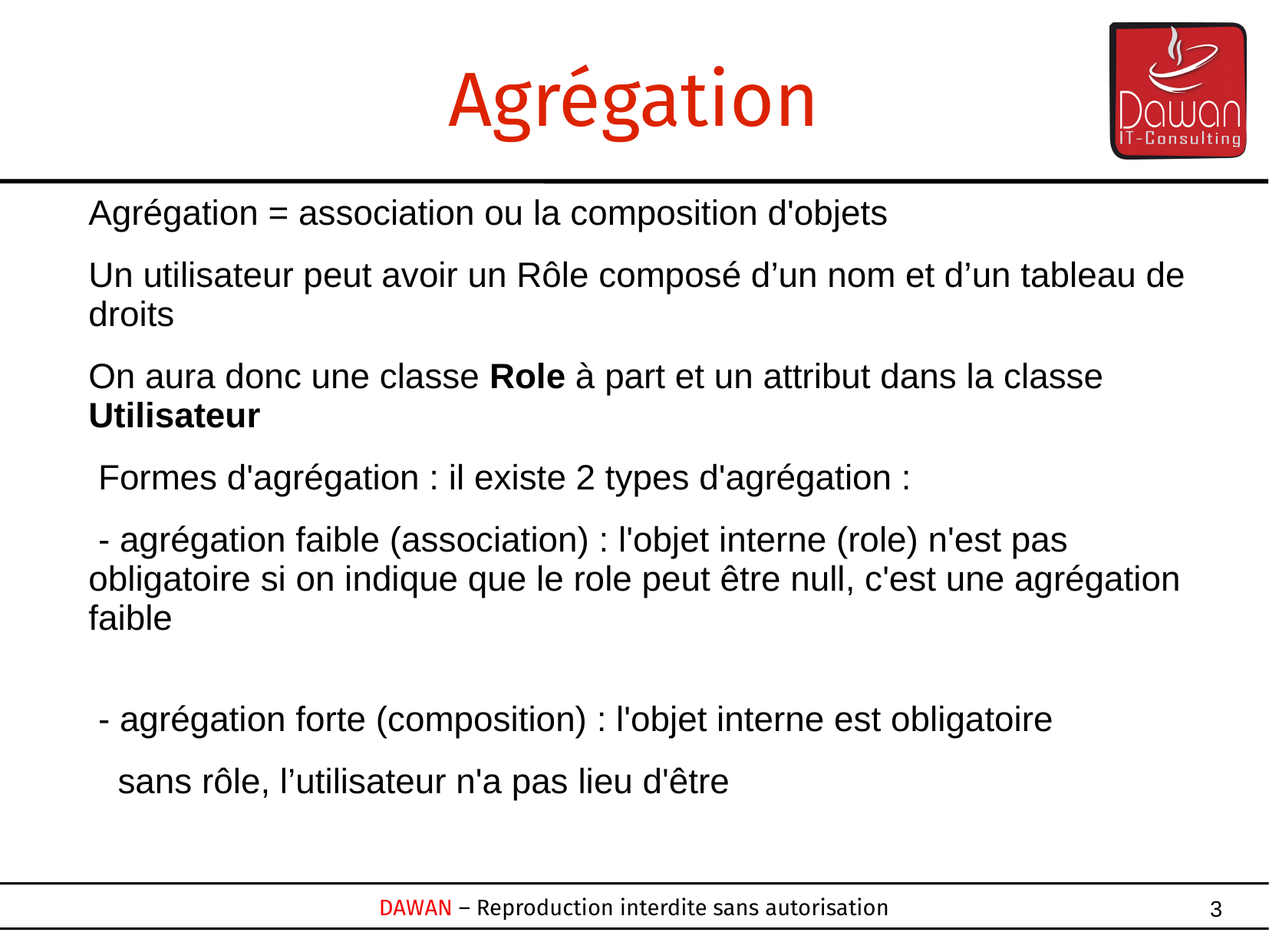

Agrégation
Agrégation = association ou la composition d'objets
Un utilisateur peut avoir un Rôle composé d’un nom et d’un tableau de droits
On aura donc une classe Role à part et un attribut dans la classe Utilisateur
 Formes d'agrégation : il existe 2 types d'agrégation :
 - agrégation faible (association) : l'objet interne (role) n'est pas obligatoire si on indique que le role peut être null, c'est une agrégation faible
 - agrégation forte (composition) : l'objet interne est obligatoire
   sans rôle, l’utilisateur n'a pas lieu d'être
3